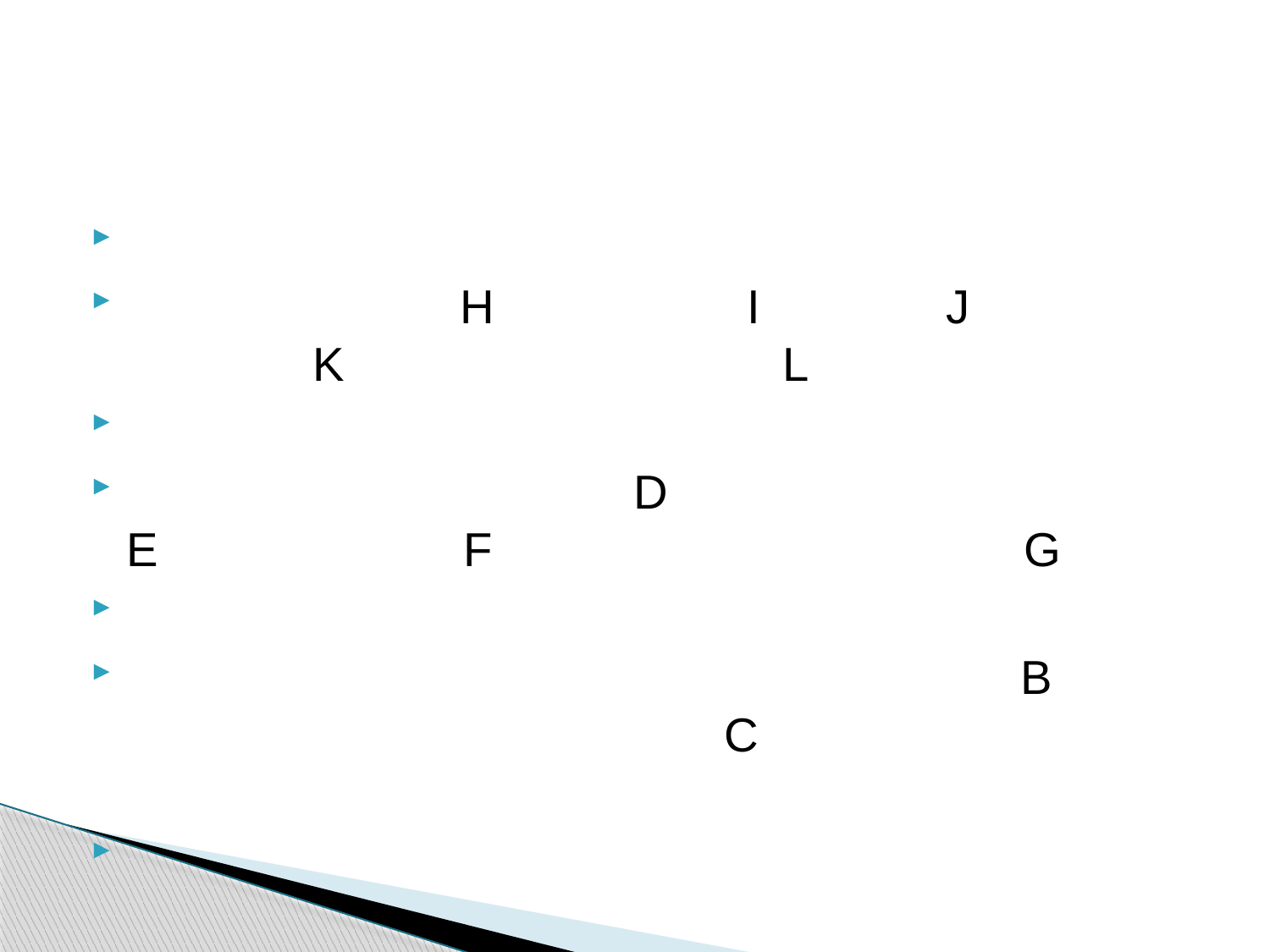

#

                         H                   I              J                               K                                 L

                                      D                                        E                       F                                        G

                                                                   B                                                        C